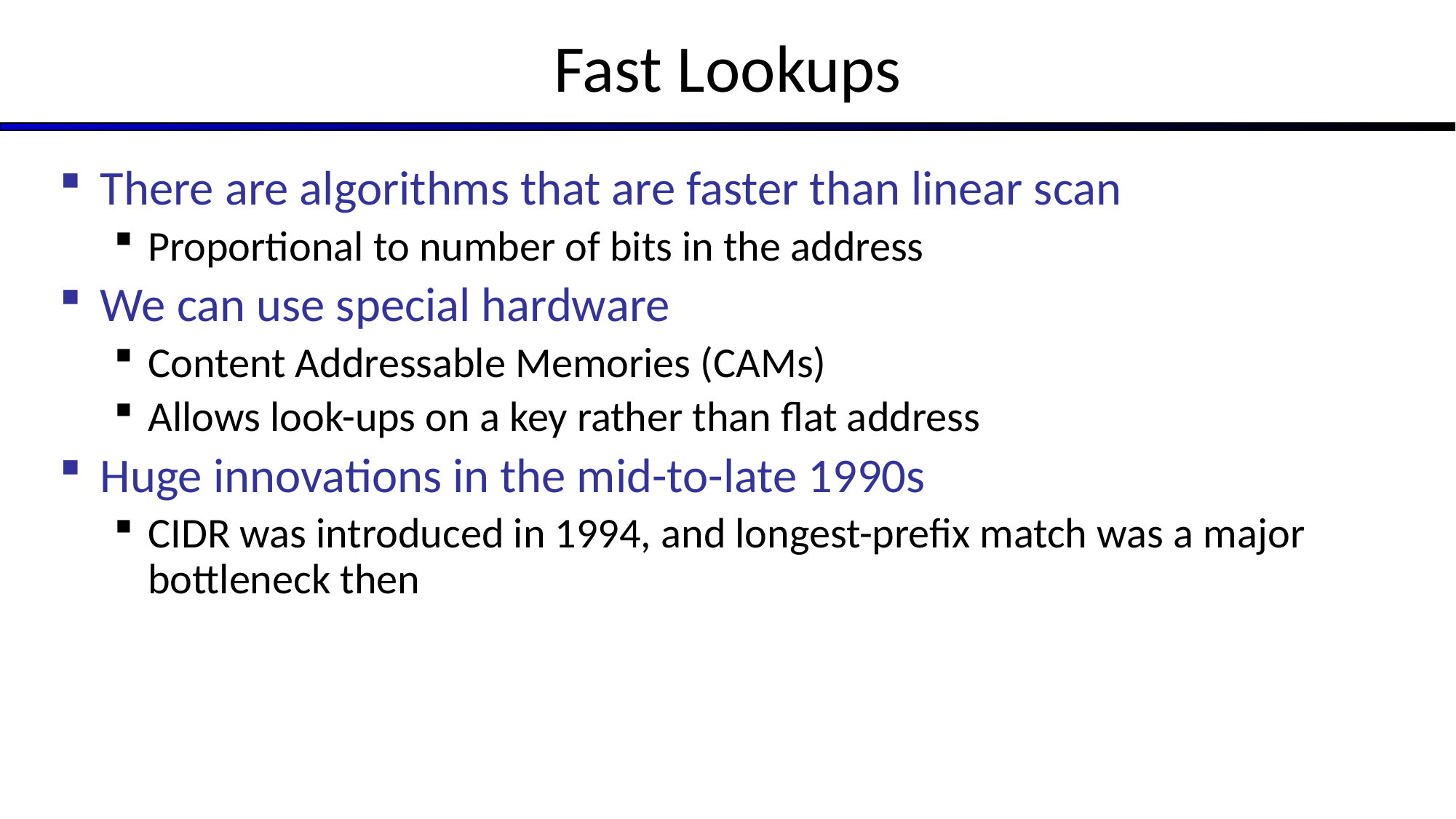

# Fast Lookups
There are algorithms that are faster than linear scan
Proportional to number of bits in the address
We can use special hardware
Content Addressable Memories (CAMs)
Allows look-ups on a key rather than flat address
Huge innovations in the mid-to-late 1990s
CIDR was introduced in 1994, and longest-prefix match was a major bottleneck then